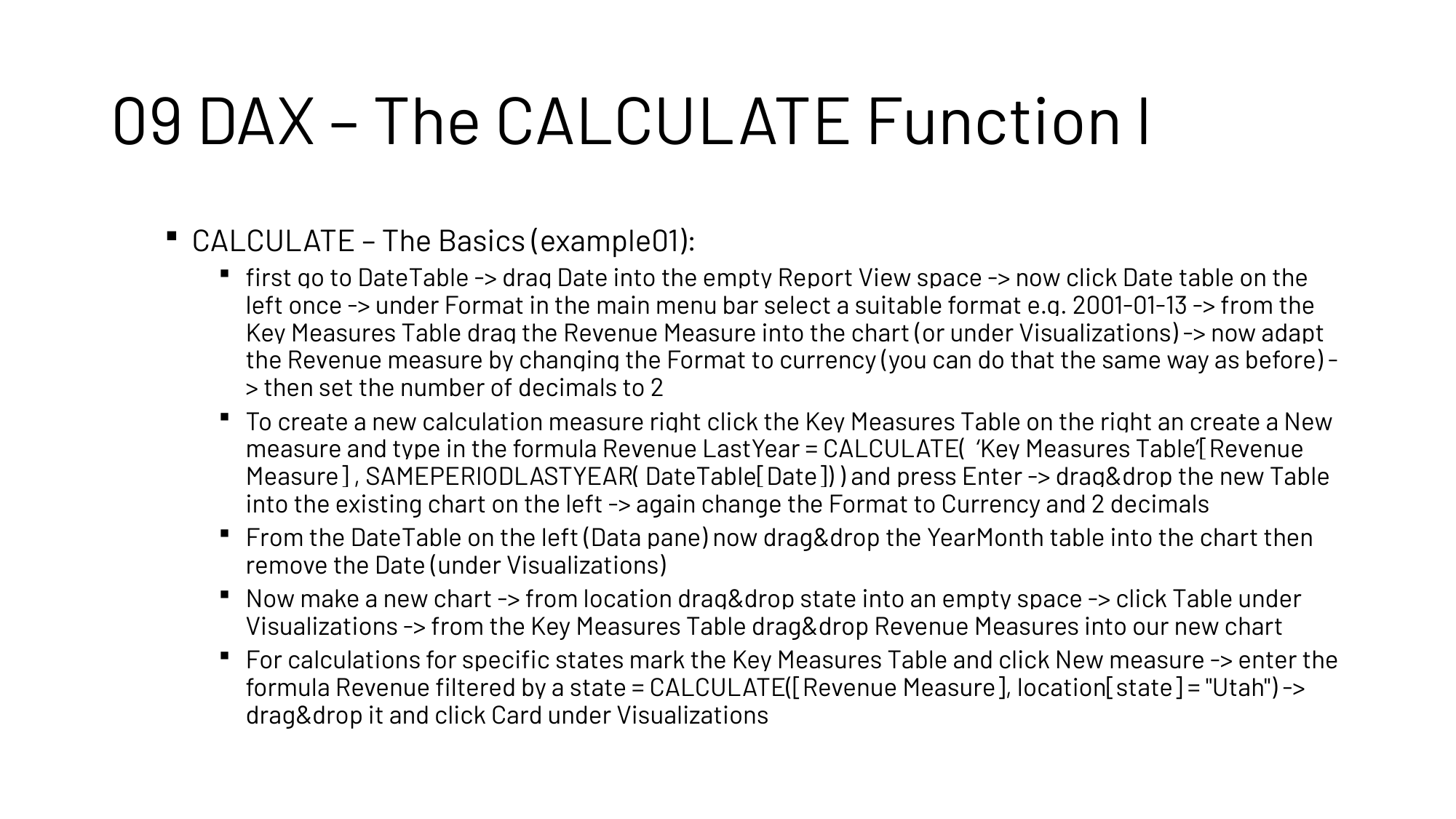

# 09 DAX – The CALCULATE Function I
CALCULATE – The Basics (example01):
first go to DateTable -> drag Date into the empty Report View space -> now click Date table on the left once -> under Format in the main menu bar select a suitable format e.g. 2001-01-13 -> from the Key Measures Table drag the Revenue Measure into the chart (or under Visualizations) -> now adapt the Revenue measure by changing the Format to currency (you can do that the same way as before) -> then set the number of decimals to 2
To create a new calculation measure right click the Key Measures Table on the right an create a New measure and type in the formula Revenue LastYear = CALCULATE(  ‘Key Measures Table’[Revenue Measure] , SAMEPERIODLASTYEAR( DateTable[Date]) ) and press Enter -> drag&drop the new Table into the existing chart on the left -> again change the Format to Currency and 2 decimals
From the DateTable on the left (Data pane) now drag&drop the YearMonth table into the chart then remove the Date (under Visualizations)
Now make a new chart -> from location drag&drop state into an empty space -> click Table under Visualizations -> from the Key Measures Table drag&drop Revenue Measures into our new chart
For calculations for specific states mark the Key Measures Table and click New measure -> enter the formula Revenue filtered by a state = CALCULATE([Revenue Measure], location[state] = "Utah") -> drag&drop it and click Card under Visualizations